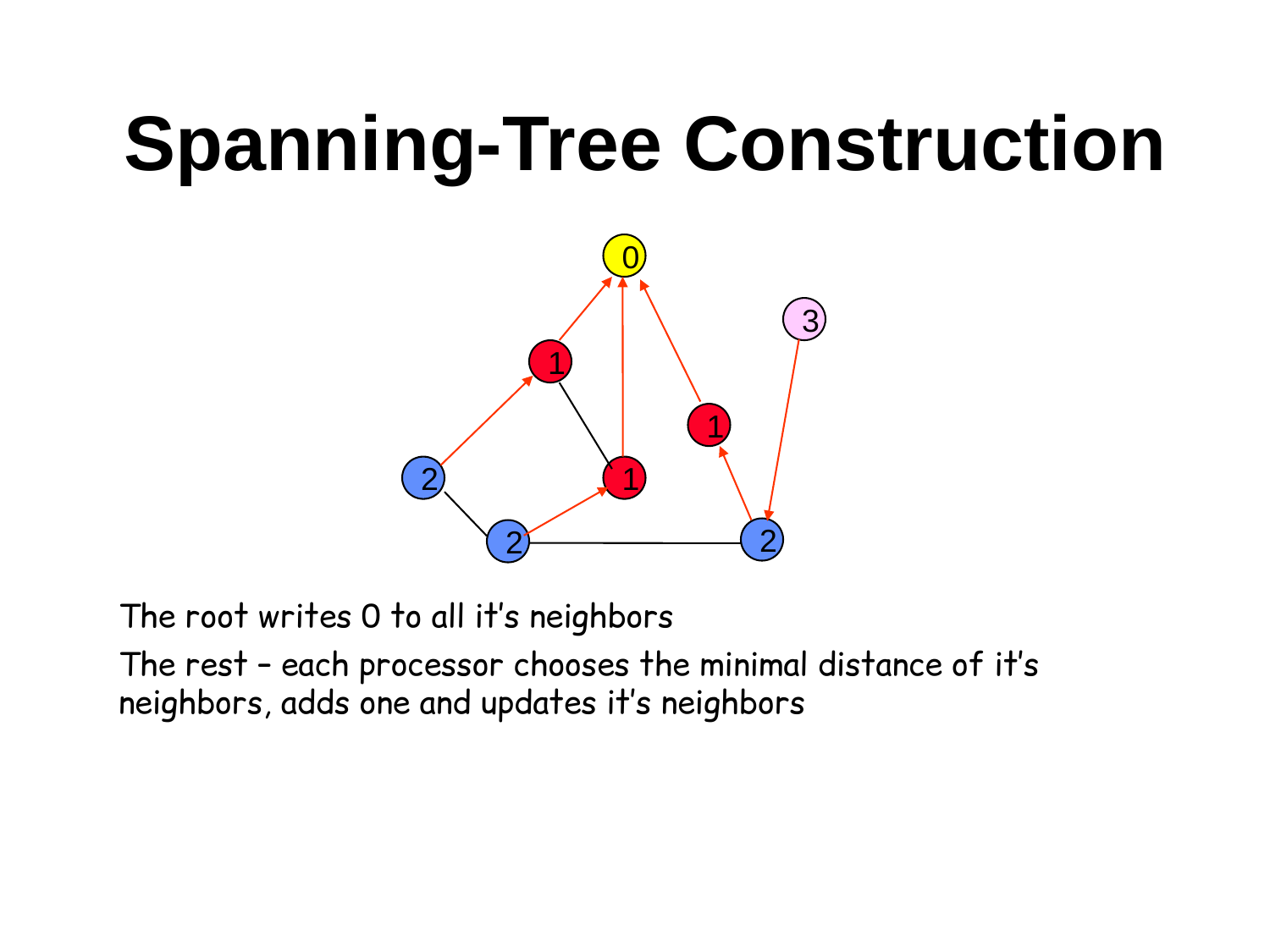

# Spanning-Tree Construction
0

3
1

1

2
1

2
2

The root writes 0 to all it’s neighbors
The rest – each processor chooses the minimal distance of it’s neighbors, adds one and updates it’s neighbors